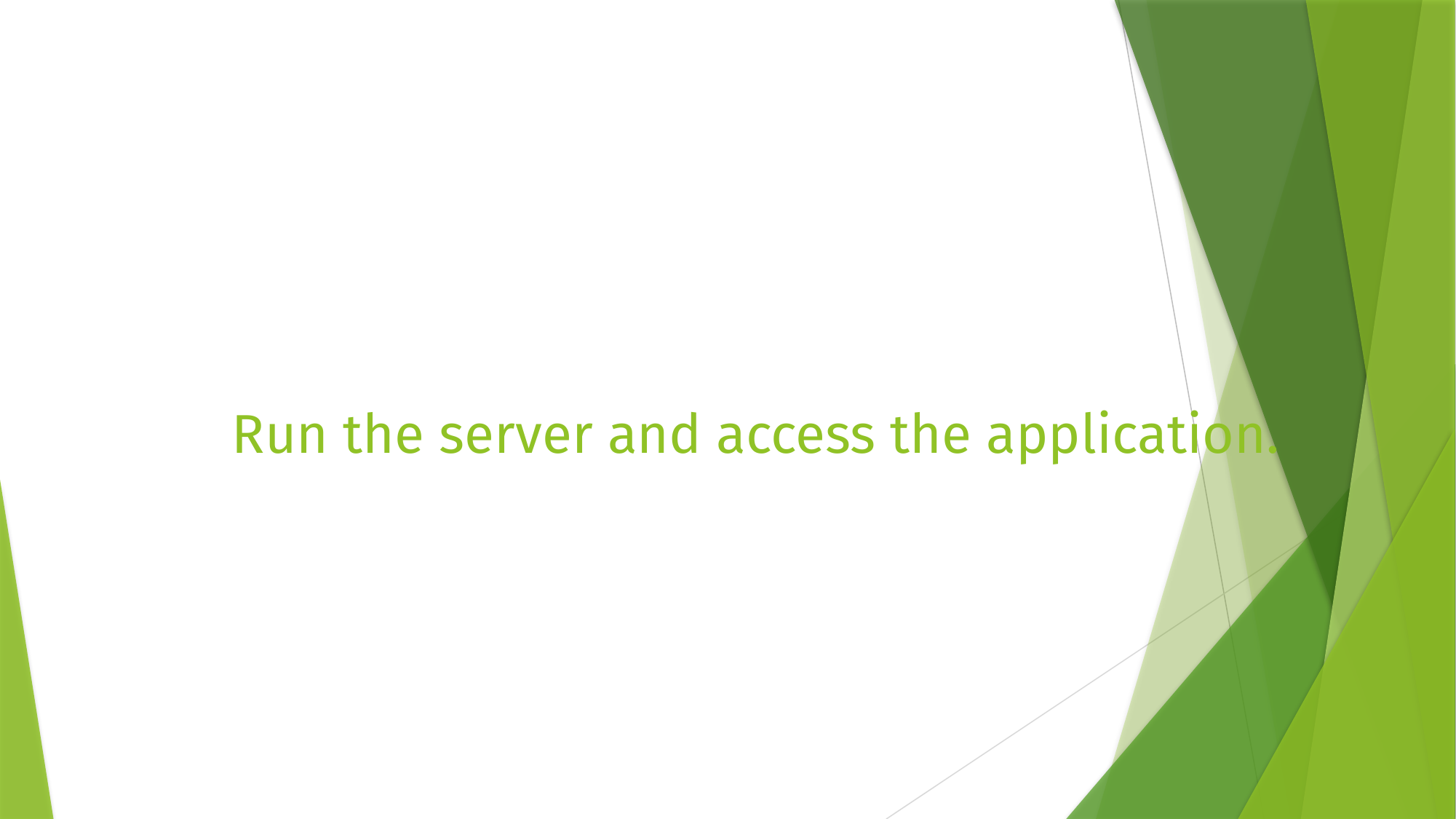

# Run the server and access the application.